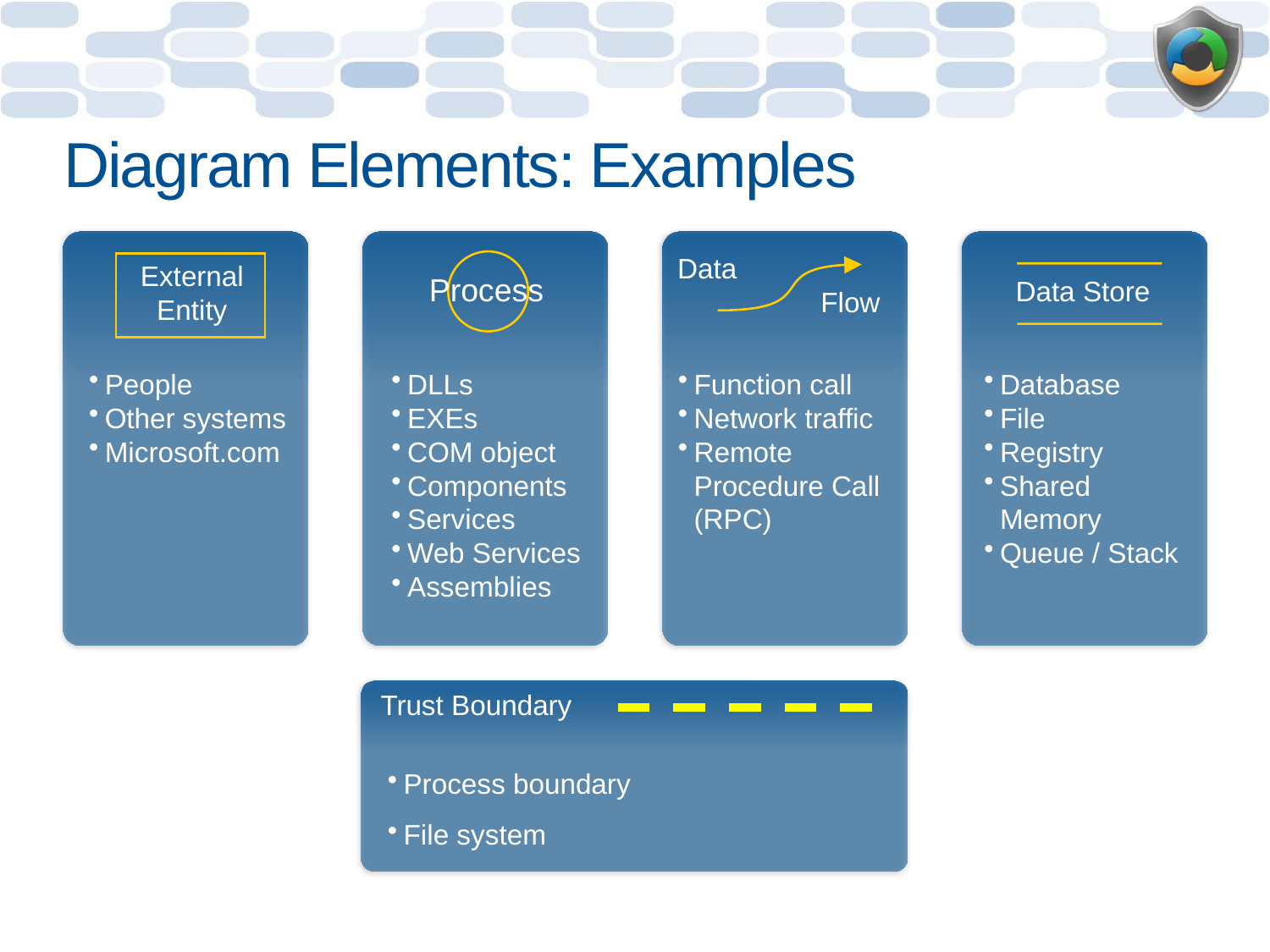

# Diagram Elements: Examples

Data
Flow

External Entity

Process
Data Store
People
Other systems
Microsoft.com

DLLs
EXEs
COM object
Components
Services
Web Services
Assemblies

Function call
Network traffic
Remote
Procedure Call
(RPC)

Database
File
Registry
Shared
Memory
Queue / Stack

Trust Boundary

Process boundary
File system